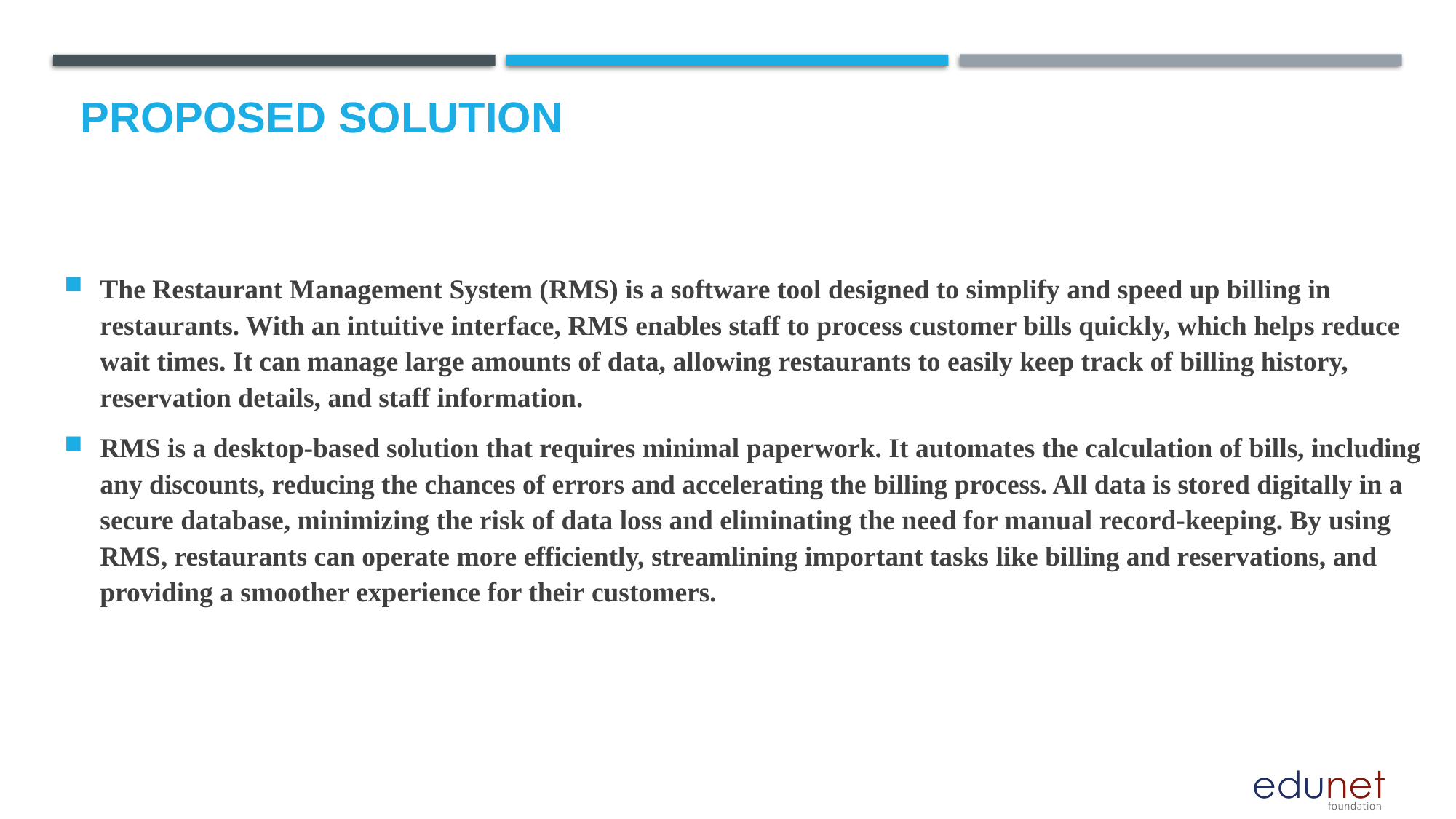

# Proposed Solution
The Restaurant Management System (RMS) is a software tool designed to simplify and speed up billing in restaurants. With an intuitive interface, RMS enables staff to process customer bills quickly, which helps reduce wait times. It can manage large amounts of data, allowing restaurants to easily keep track of billing history, reservation details, and staff information.
RMS is a desktop-based solution that requires minimal paperwork. It automates the calculation of bills, including any discounts, reducing the chances of errors and accelerating the billing process. All data is stored digitally in a secure database, minimizing the risk of data loss and eliminating the need for manual record-keeping. By using RMS, restaurants can operate more efficiently, streamlining important tasks like billing and reservations, and providing a smoother experience for their customers.